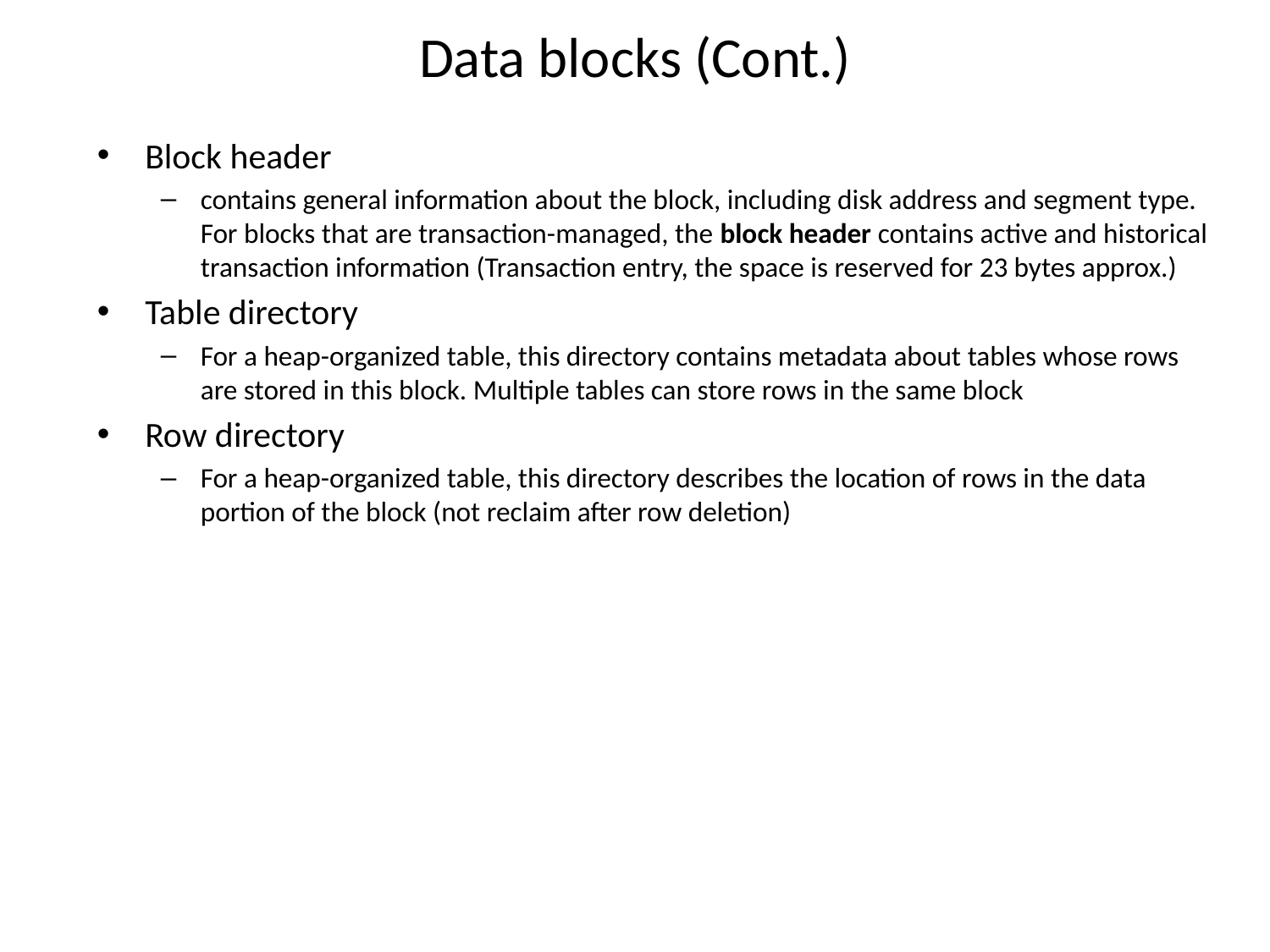

# Data blocks (Cont.)
Block header
contains general information about the block, including disk address and segment type. For blocks that are transaction-managed, the block header contains active and historical transaction information (Transaction entry, the space is reserved for 23 bytes approx.)
Table directory
For a heap-organized table, this directory contains metadata about tables whose rows are stored in this block. Multiple tables can store rows in the same block
Row directory
For a heap-organized table, this directory describes the location of rows in the data portion of the block (not reclaim after row deletion)